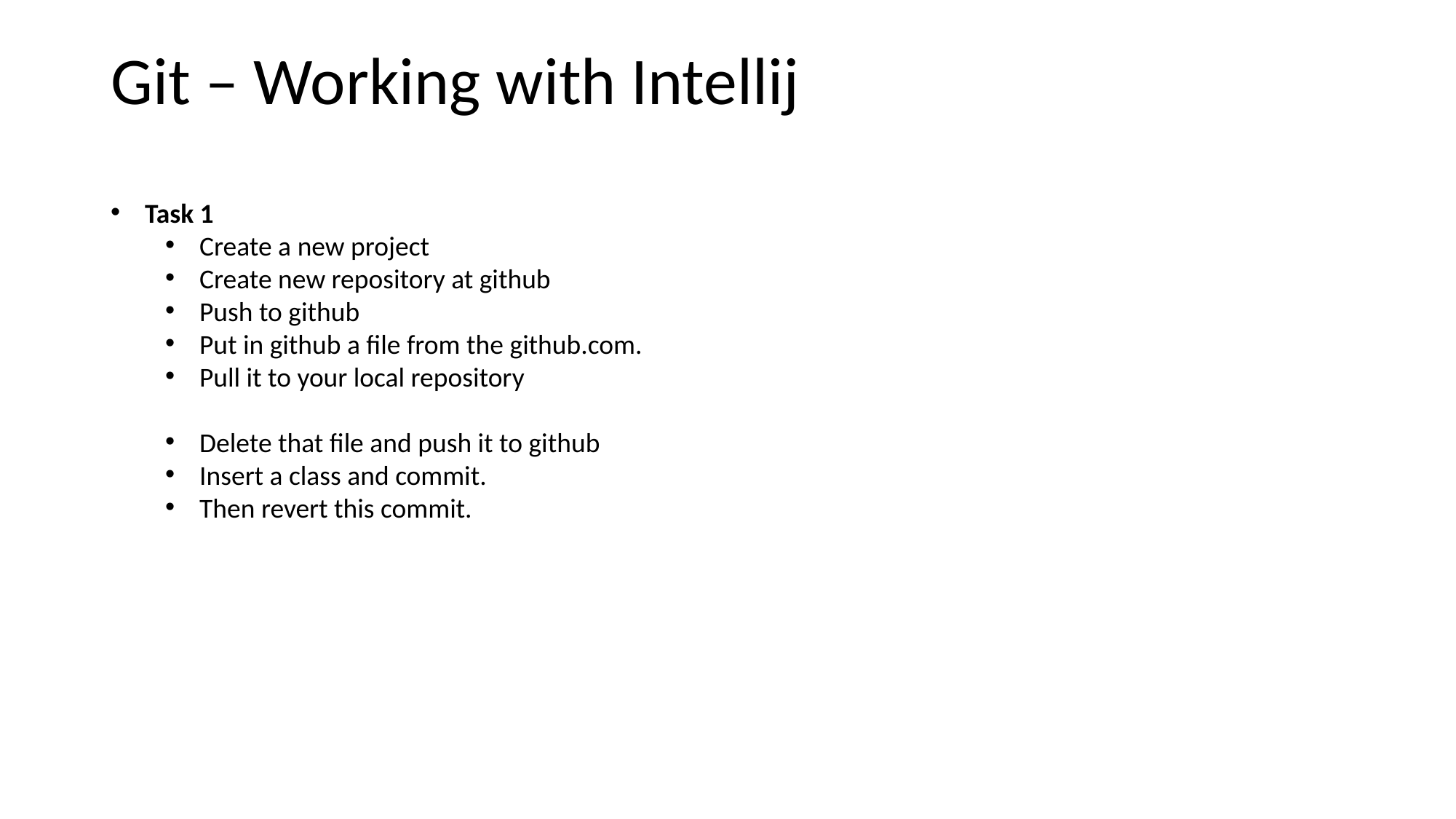

# Git – Working with Intellij
Task 1
Create a new project
Create new repository at github
Push to github
Put in github a file from the github.com.
Pull it to your local repository

Delete that file and push it to github
Insert a class and commit.
Then revert this commit.